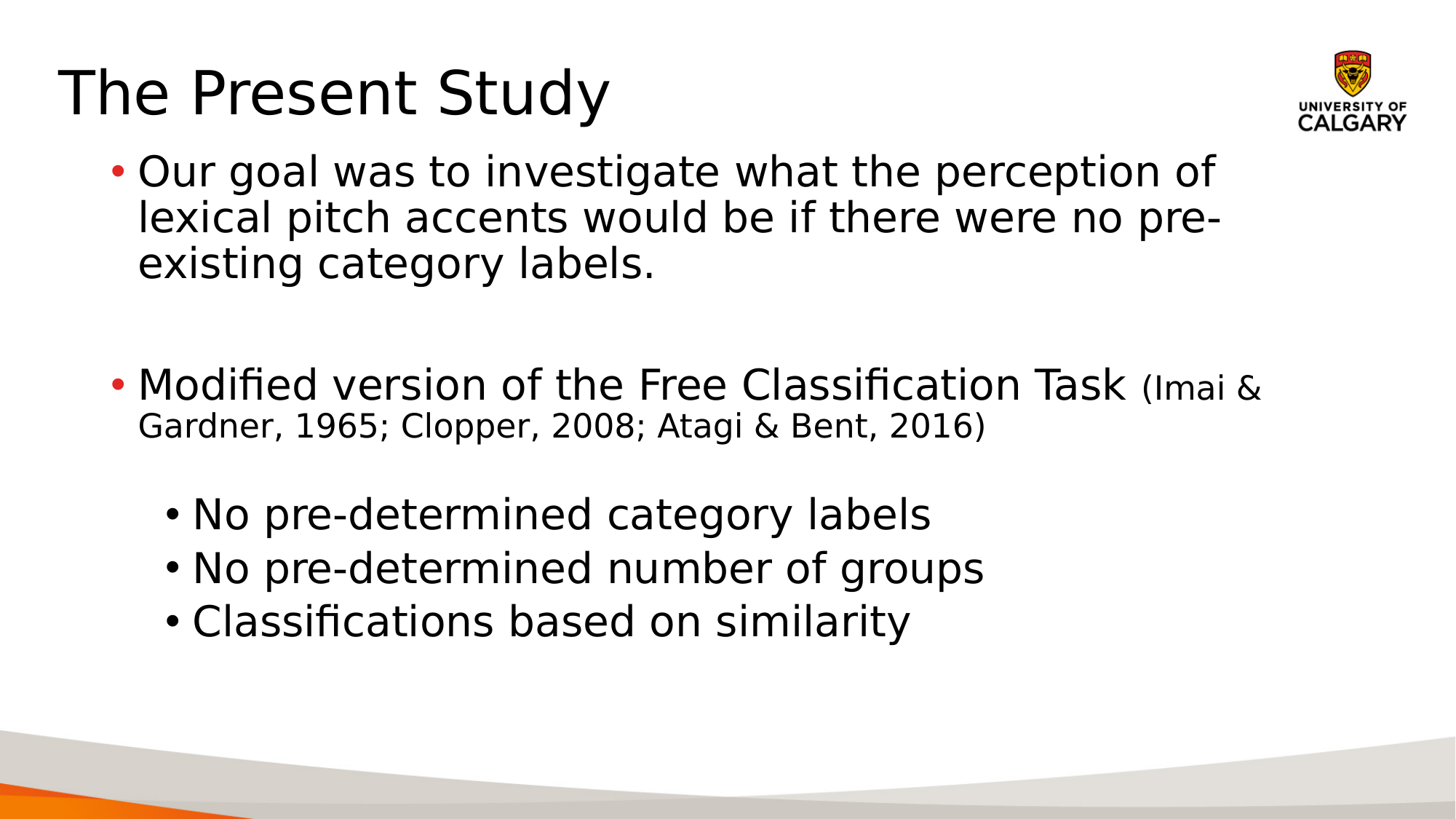

The Present Study
Our goal was to investigate what the perception of lexical pitch accents would be if there were no pre-existing category labels.

Modified version of the Free Classification Task (Imai & Gardner, 1965; Clopper, 2008; Atagi & Bent, 2016)

No pre-determined category labels
No pre-determined number of groups
Classifications based on similarity